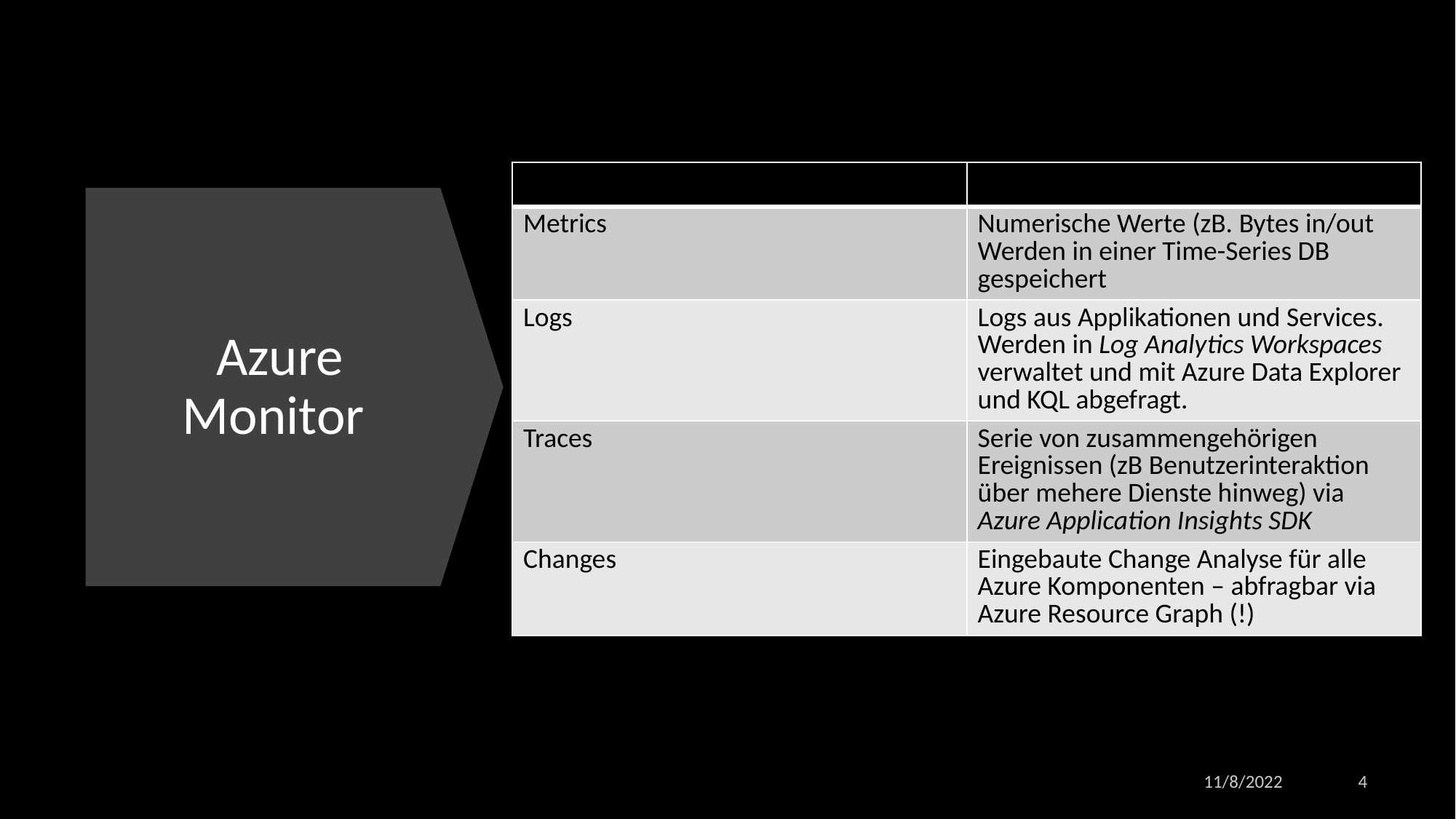

|  |  |
| --- | --- |
| Metrics | Numerische Werte (zB. Bytes in/out Werden in einer Time-Series DB gespeichert |
| Logs | Logs aus Applikationen und Services. Werden in Log Analytics Workspaces verwaltet und mit Azure Data Explorer und KQL abgefragt. |
| Traces | Serie von zusammengehörigen Ereignissen (zB Benutzerinteraktion über mehere Dienste hinweg) via Azure Application Insights SDK |
| Changes | Eingebaute Change Analyse für alle Azure Komponenten – abfragbar via Azure Resource Graph (!) |

# Azure Monitor
11/8/2022
4